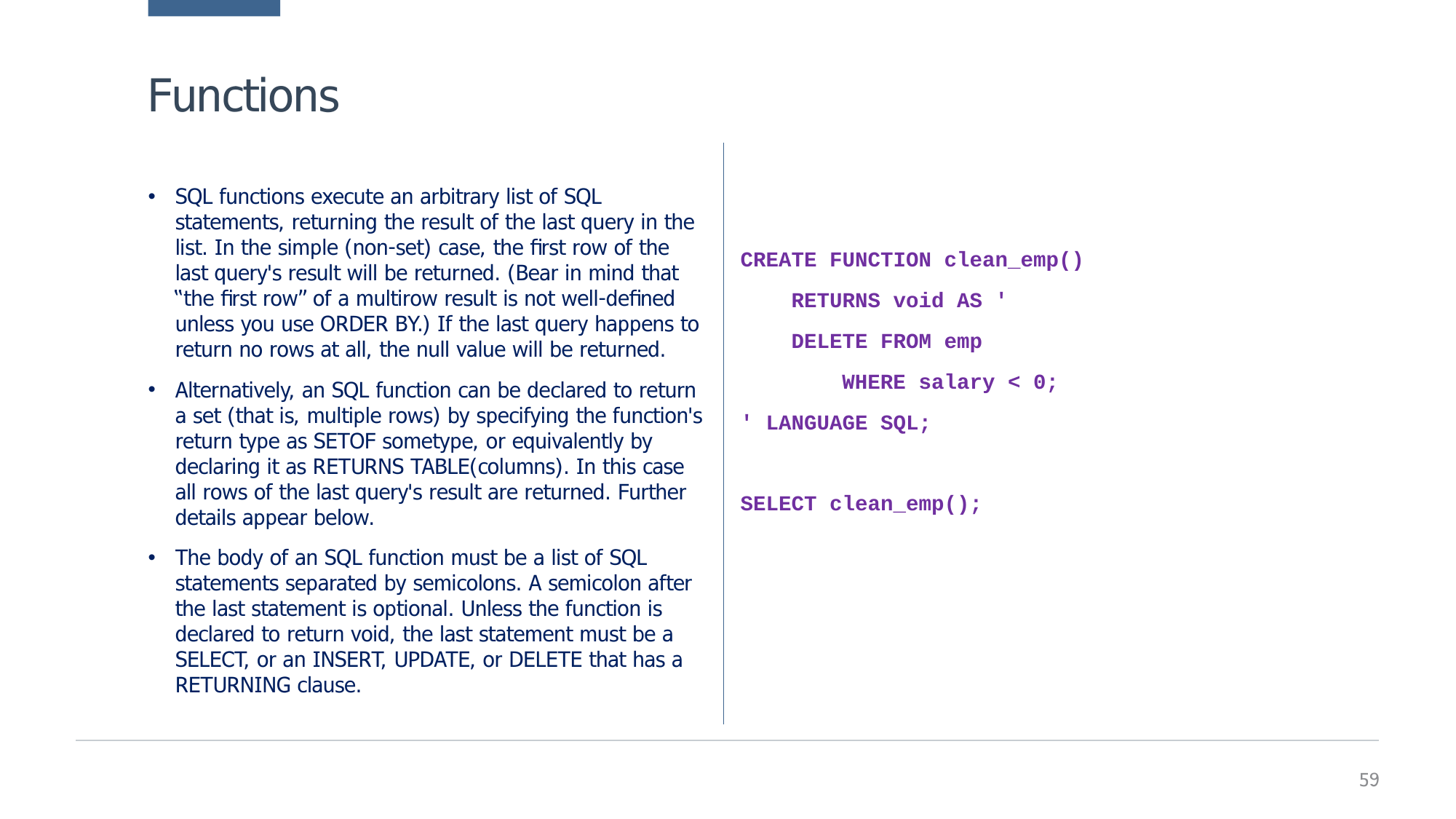

# Functions

SQL functions execute an arbitrary list of SQL statements, returning the result of the last query in the list. In the simple (non-set) case, the first row of the last query's result will be returned. (Bear in mind that “the first row” of a multirow result is not well-defined unless you use ORDER BY.) If the last query happens to return no rows at all, the null value will be returned.
Alternatively, an SQL function can be declared to return a set (that is, multiple rows) by specifying the function's return type as SETOF sometype, or equivalently by declaring it as RETURNS TABLE(columns). In this case all rows of the last query's result are returned. Further details appear below.
The body of an SQL function must be a list of SQL statements separated by semicolons. A semicolon after the last statement is optional. Unless the function is declared to return void, the last statement must be a SELECT, or an INSERT, UPDATE, or DELETE that has a RETURNING clause.

CREATE FUNCTION clean_emp()
    RETURNS void AS '
    DELETE FROM emp
        WHERE salary < 0;
' LANGUAGE SQL;

SELECT clean_emp();